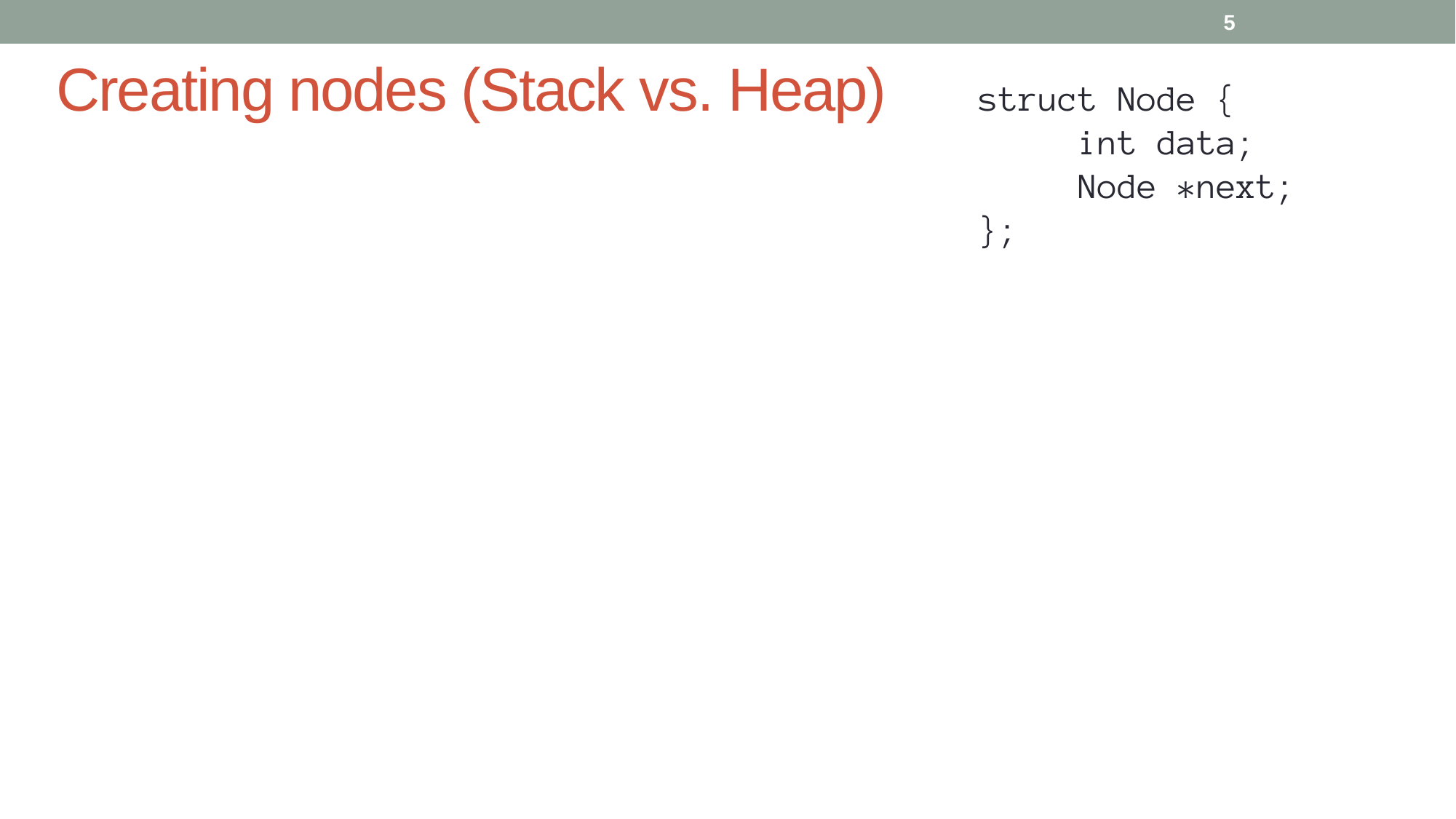

5

struct Node {
     int data;
     Node *next;
};

# Creating nodes (Stack vs. Heap)